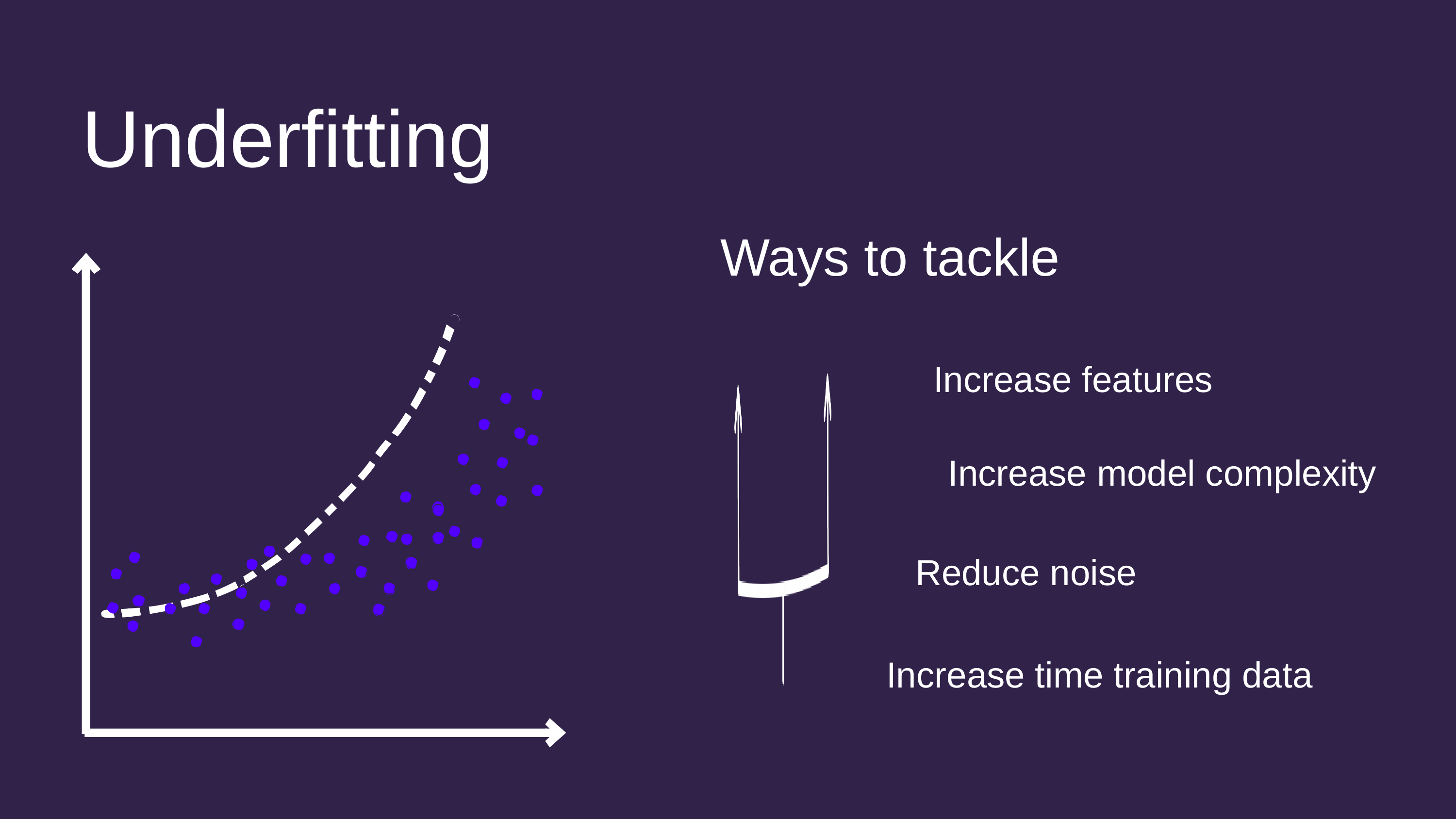

Underfitting
Ways to tackle

Increase features

Increase model complexity

Reduce noise

Increase time training data